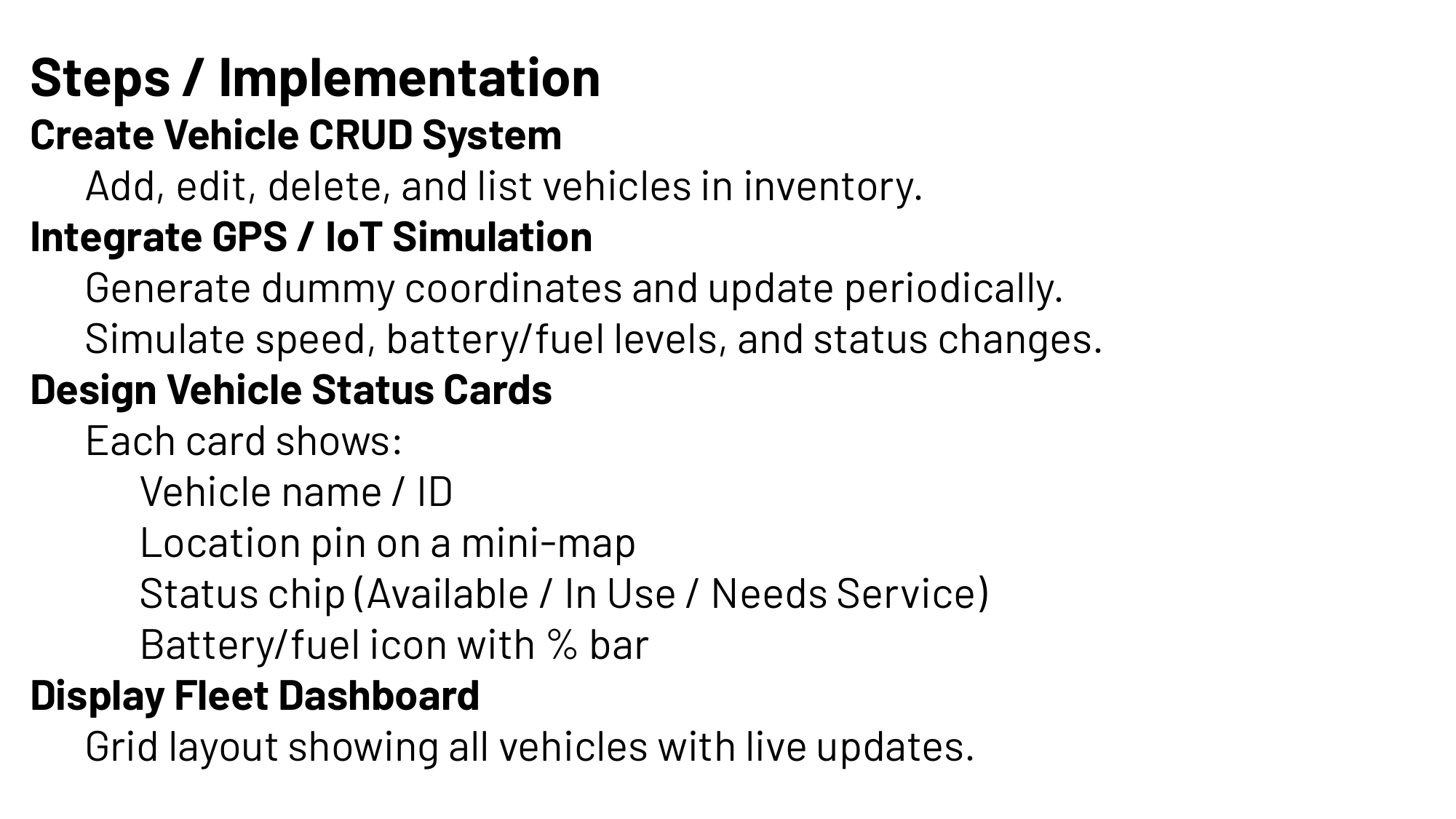

Steps / Implementation
Create Vehicle CRUD System
Add, edit, delete, and list vehicles in inventory.
Integrate GPS / IoT Simulation
Generate dummy coordinates and update periodically.
Simulate speed, battery/fuel levels, and status changes.
Design Vehicle Status Cards
Each card shows:
Vehicle name / ID
Location pin on a mini-map
Status chip (Available / In Use / Needs Service)
Battery/fuel icon with % bar
Display Fleet Dashboard
Grid layout showing all vehicles with live updates.